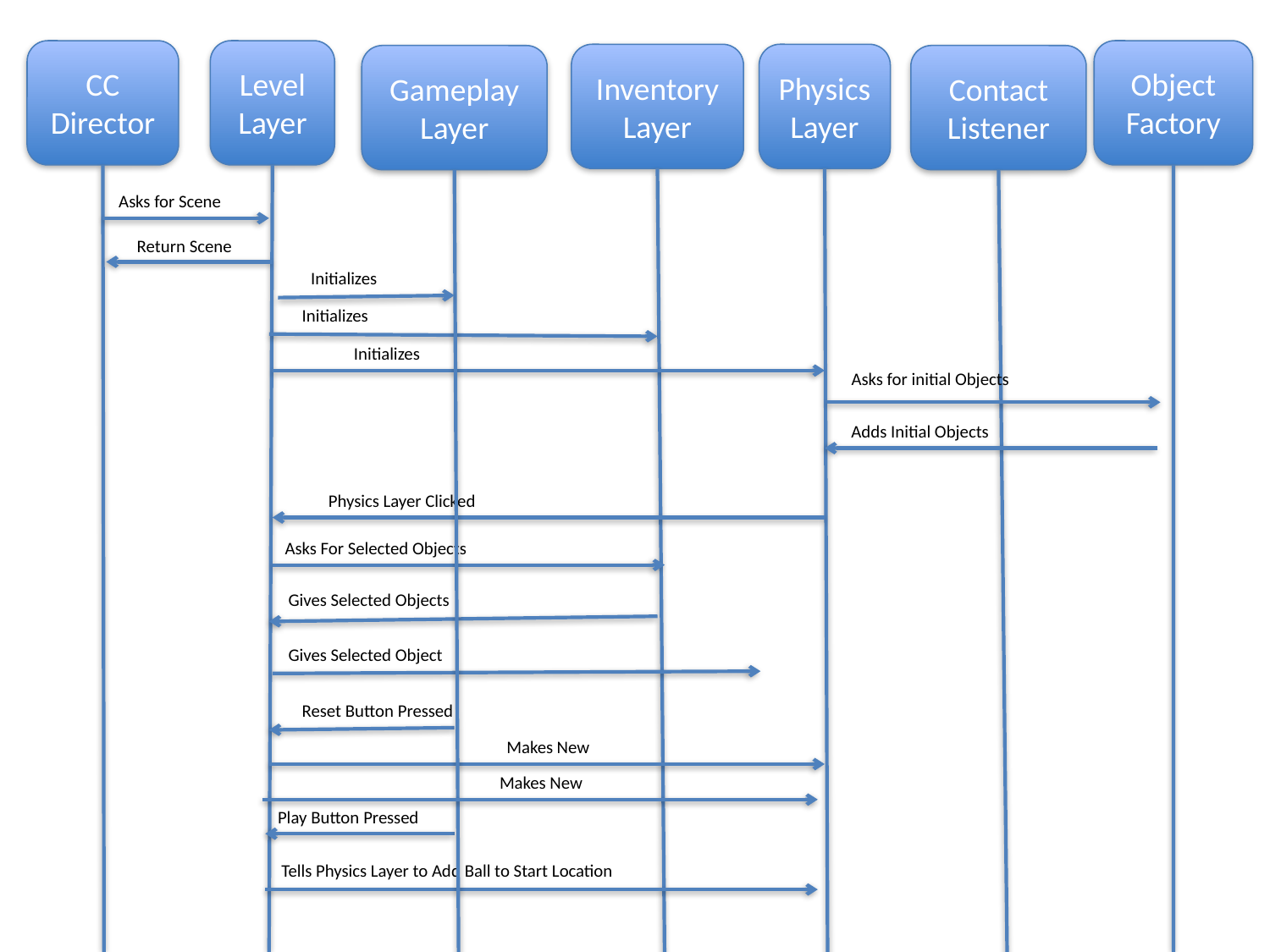

CC Director
Level Layer
Object Factory
Inventory Layer
Physics Layer
Gameplay Layer
Contact Listener
Asks for Scene
Return Scene
Initializes
Initializes
Initializes
Asks for initial Objects
Adds Initial Objects
Physics Layer Clicked
Asks For Selected Objects
Gives Selected Objects
Gives Selected Object
Reset Button Pressed
Makes New
Makes New
Play Button Pressed
Tells Physics Layer to Add Ball to Start Location